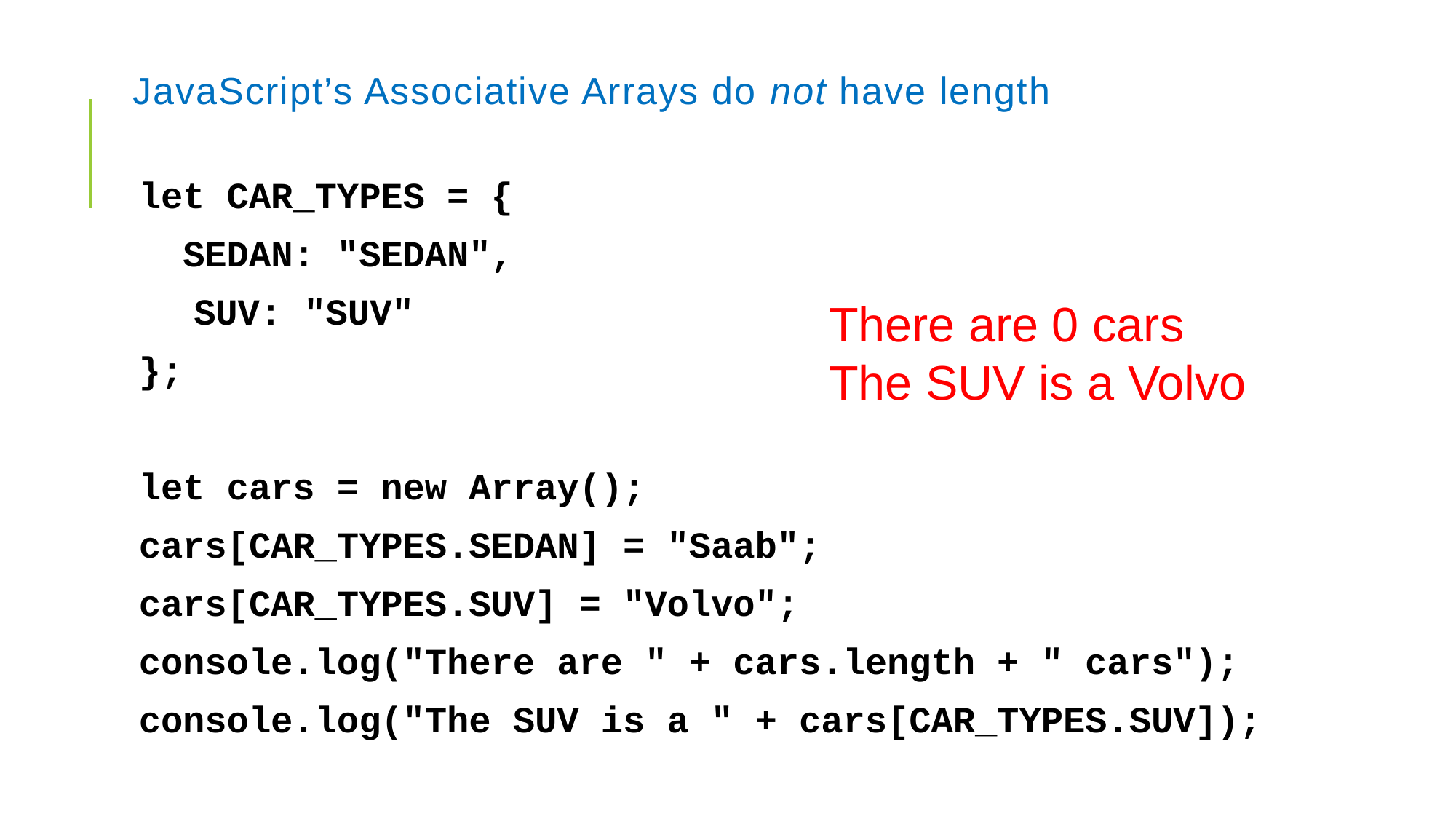

# JavaScript’s Associative Arrays do not have length
let CAR_TYPES = {
  SEDAN: "SEDAN",
   SUV: "SUV"
};

let cars = new Array();
cars[CAR_TYPES.SEDAN] = "Saab";
cars[CAR_TYPES.SUV] = "Volvo";
console.log("There are " + cars.length + " cars");
console.log("The SUV is a " + cars[CAR_TYPES.SUV]);
There are 0 cars
The SUV is a Volvo